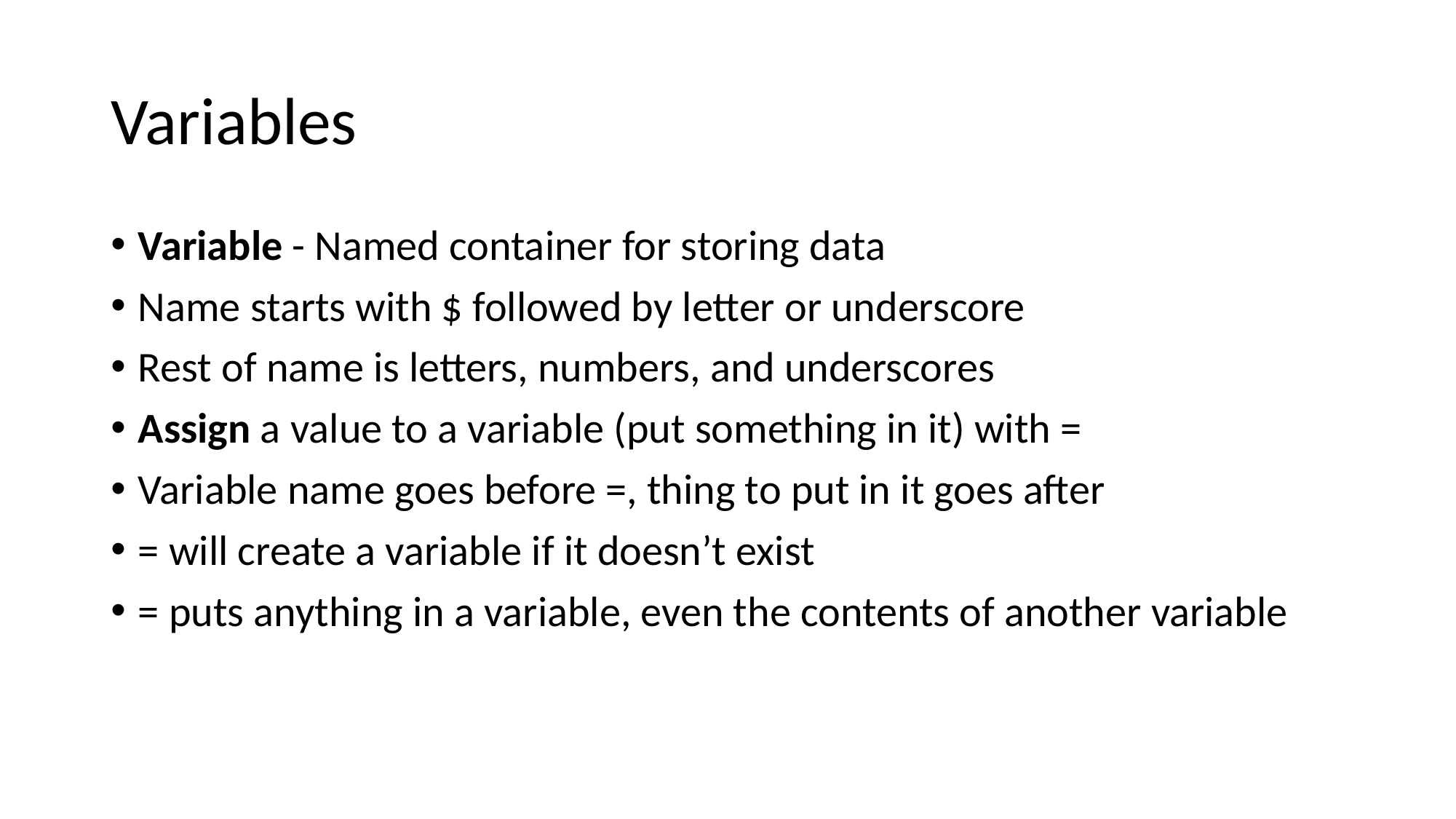

# Variables
Variable - Named container for storing data
Name starts with $ followed by letter or underscore
Rest of name is letters, numbers, and underscores
Assign a value to a variable (put something in it) with =
Variable name goes before =, thing to put in it goes after
= will create a variable if it doesn’t exist
= puts anything in a variable, even the contents of another variable